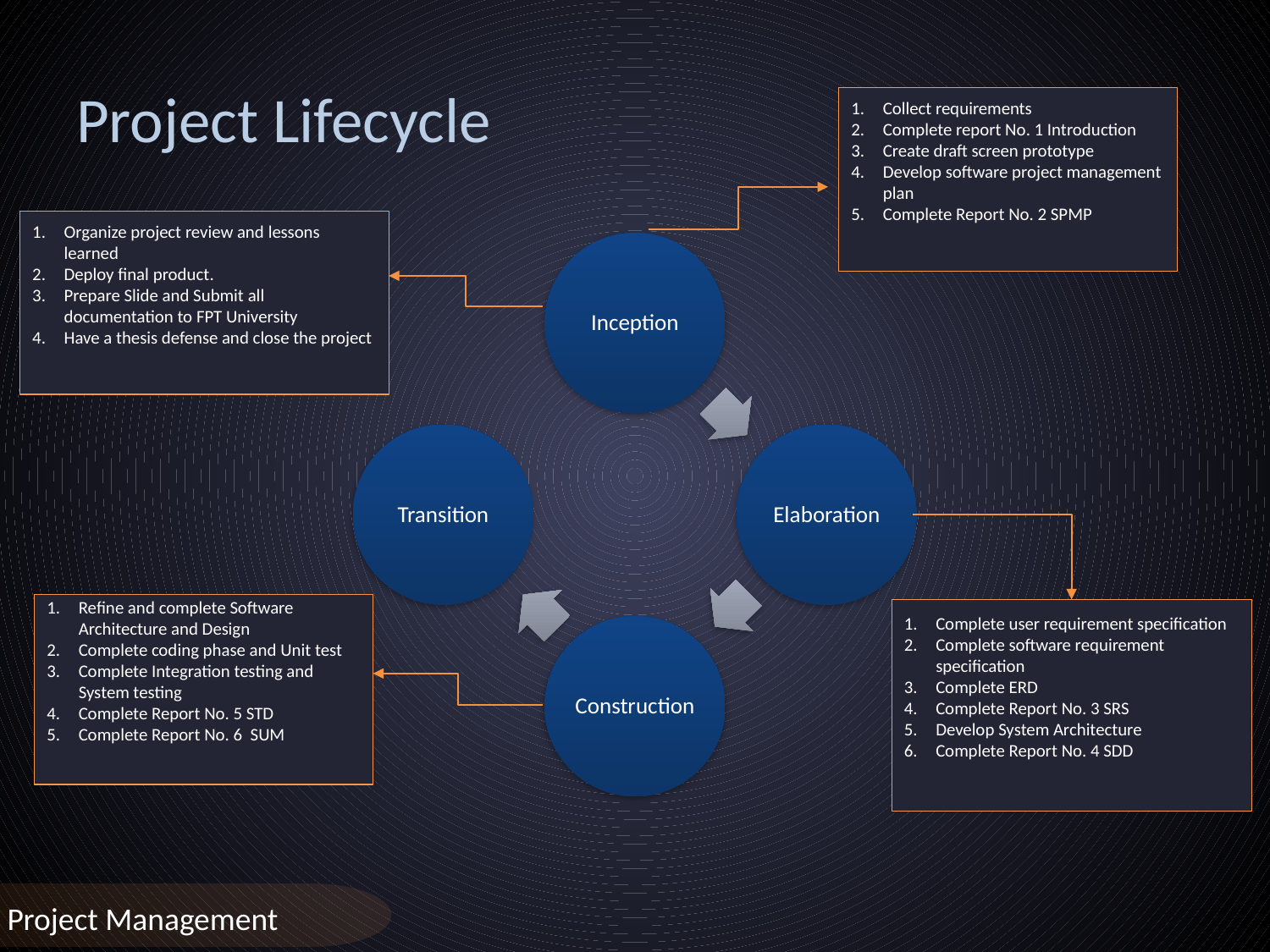

# Project Lifecycle
Collect requirements
Complete report No. 1 Introduction
Create draft screen prototype
Develop software project management plan
Complete Report No. 2 SPMP

Organize project review and lessons learned
Deploy final product.
Prepare Slide and Submit all documentation to FPT University
Have a thesis defense and close the project

Inception

Elaboration

Construction

Transition

Refine and complete Software Architecture and Design
Complete coding phase and Unit test
Complete Integration testing and System testing
Complete Report No. 5 STD
Complete Report No. 6  SUM

Complete user requirement specification
Complete software requirement specification
Complete ERD
Complete Report No. 3 SRS
Develop System Architecture
Complete Report No. 4 SDD

Project Management